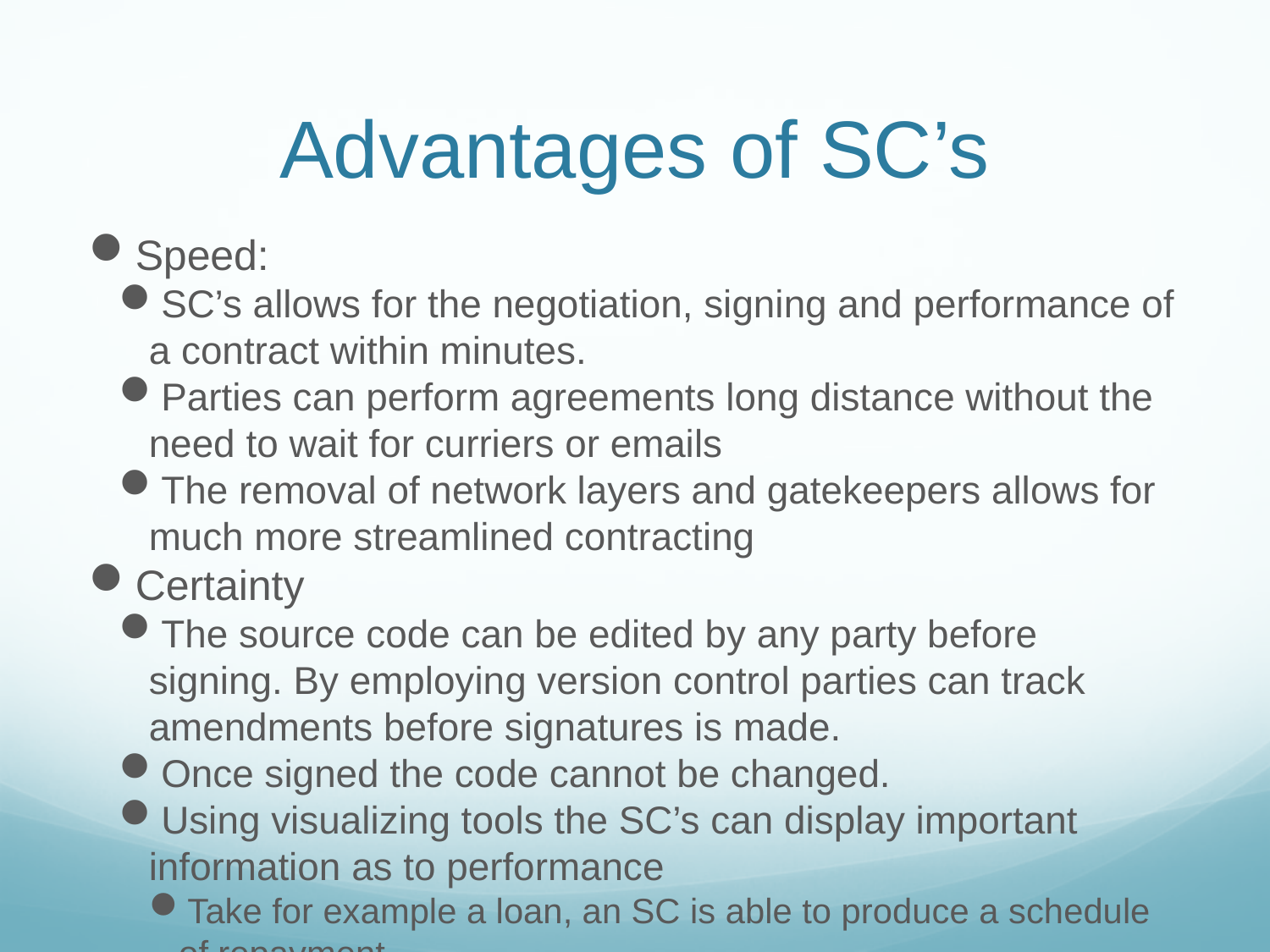

Advantages of SC’s
Speed:
SC’s allows for the negotiation, signing and performance of a contract within minutes.
Parties can perform agreements long distance without the need to wait for curriers or emails
The removal of network layers and gatekeepers allows for much more streamlined contracting
Certainty
The source code can be edited by any party before signing. By employing version control parties can track amendments before signatures is made.
Once signed the code cannot be changed.
Using visualizing tools the SC’s can display important information as to performance
Take for example a loan, an SC is able to produce a schedule of repayment